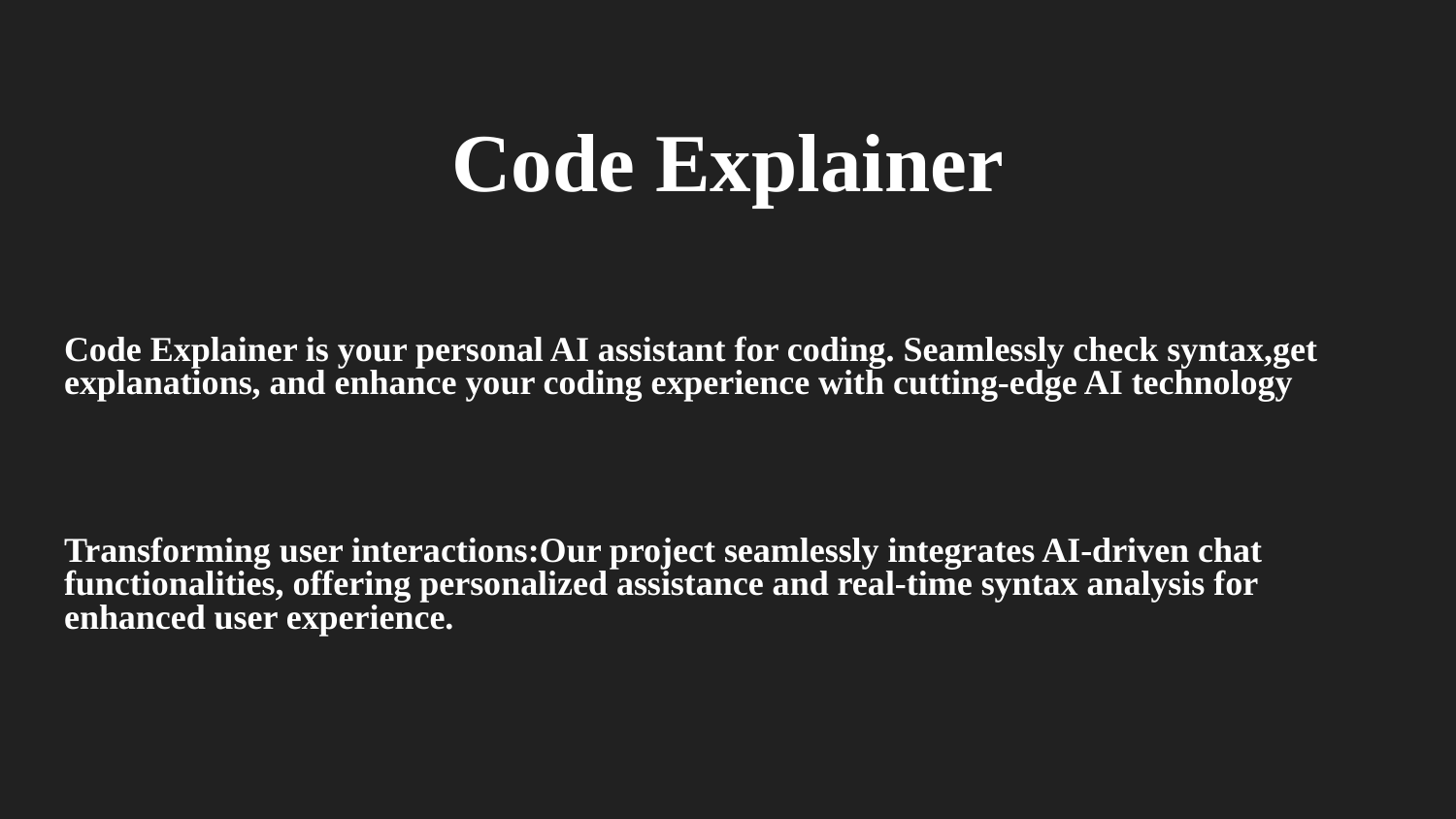

# Code Explainer
Code Explainer is your personal AI assistant for coding. Seamlessly check syntax,get explanations, and enhance your coding experience with cutting-edge AI technology

Transforming user interactions:Our project seamlessly integrates AI-driven chat functionalities, offering personalized assistance and real-time syntax analysis for enhanced user experience.